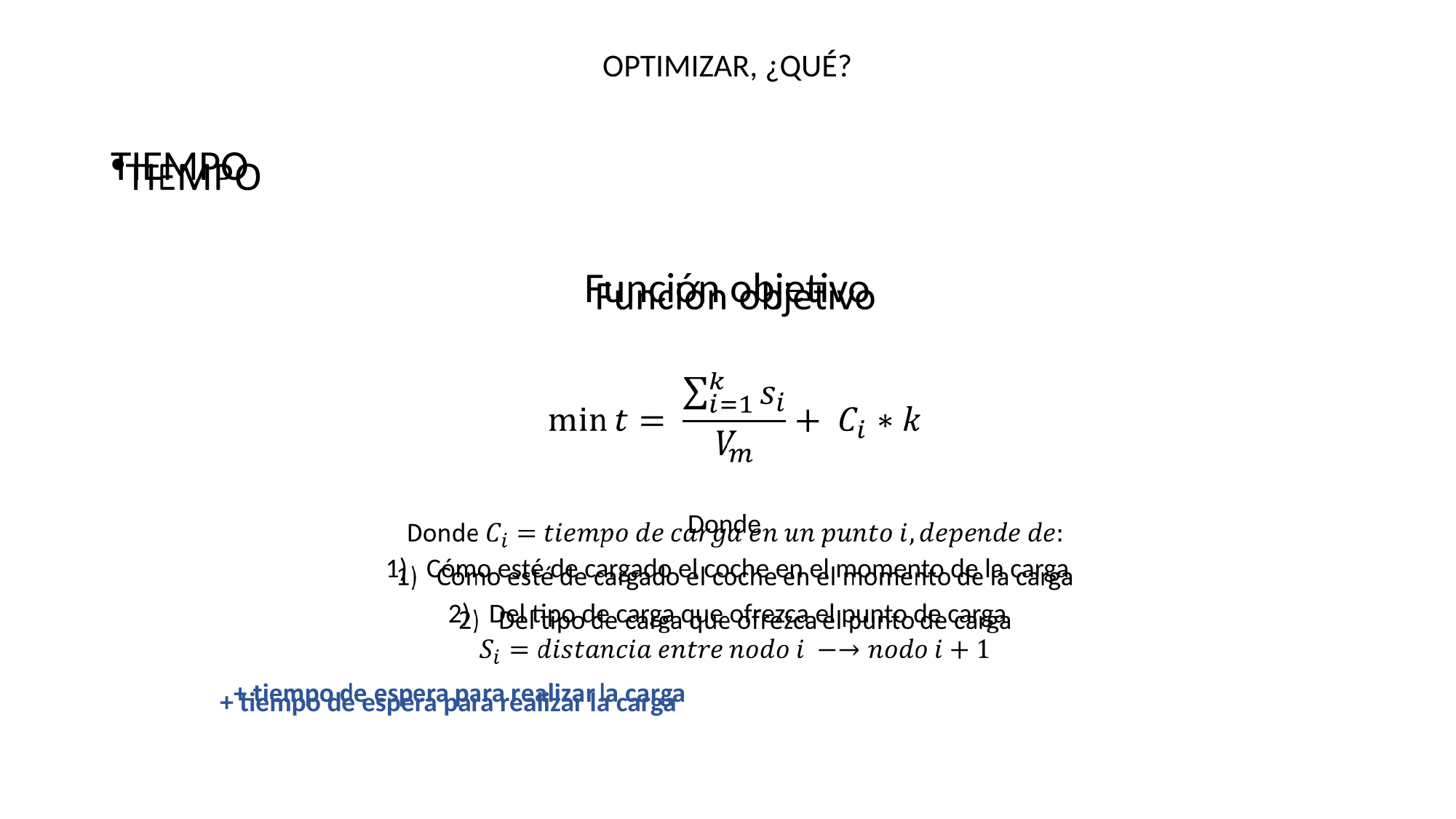

OPTIMIZAR, ¿QUÉ?
TIEMPO

Función objetivo

Donde
Cómo esté de cargado el coche en el momento de la carga
Del tipo de carga que ofrezca el punto de carga

	+ tiempo de espera para realizar la carga